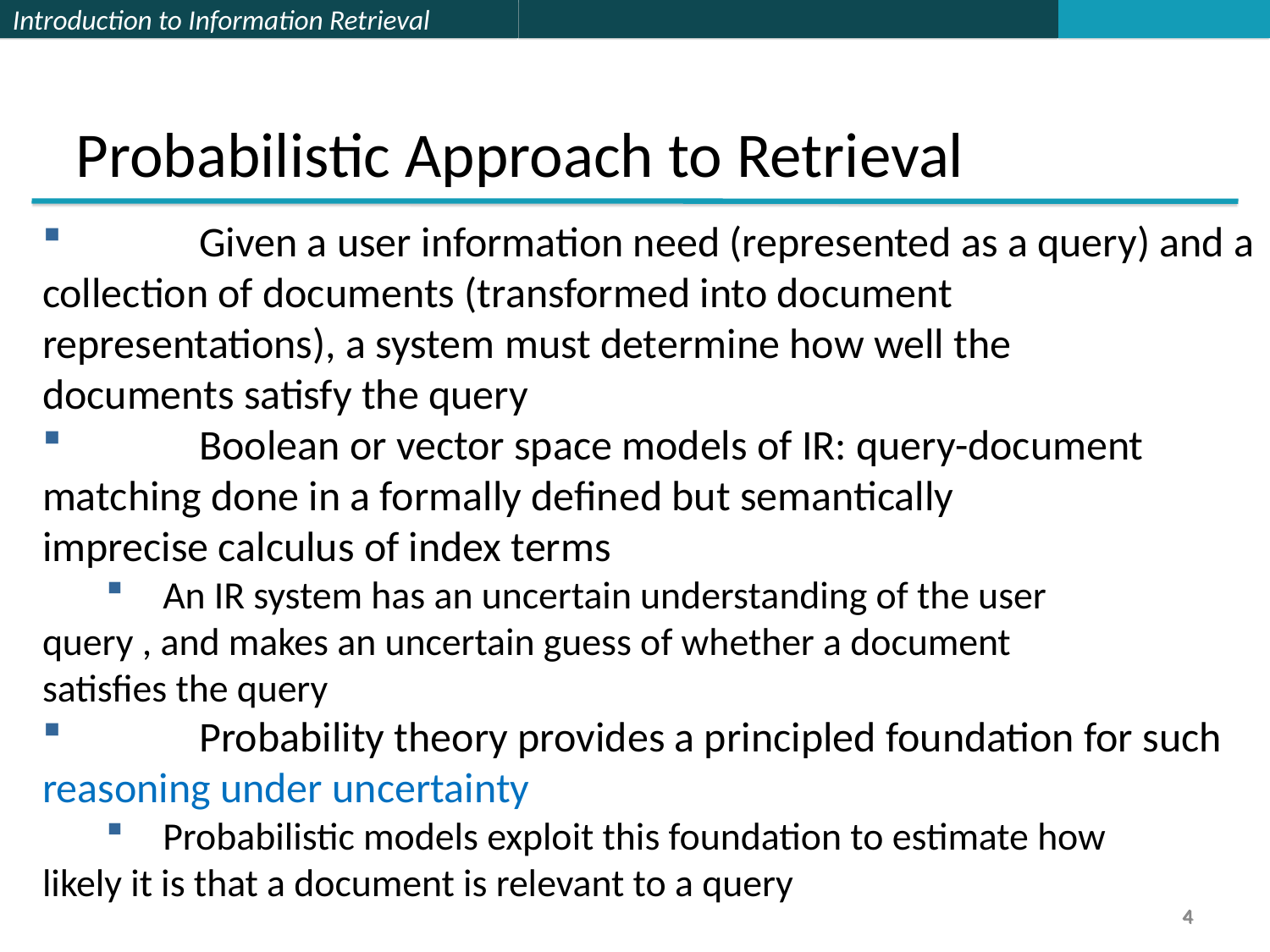

Probabilistic Approach to Retrieval

	Given a user information need (represented as a query) and a
collection of documents (transformed into document
representations), a system must determine how well the
documents satisfy the query
	Boolean or vector space models of IR: query-document
matching done in a formally defined but semantically
imprecise calculus of index terms
  An IR system has an uncertain understanding of the user
query , and makes an uncertain guess of whether a document
satisfies the query
	Probability theory provides a principled foundation for such
reasoning under uncertainty
  Probabilistic models exploit this foundation to estimate how
likely it is that a document is relevant to a query

4
4